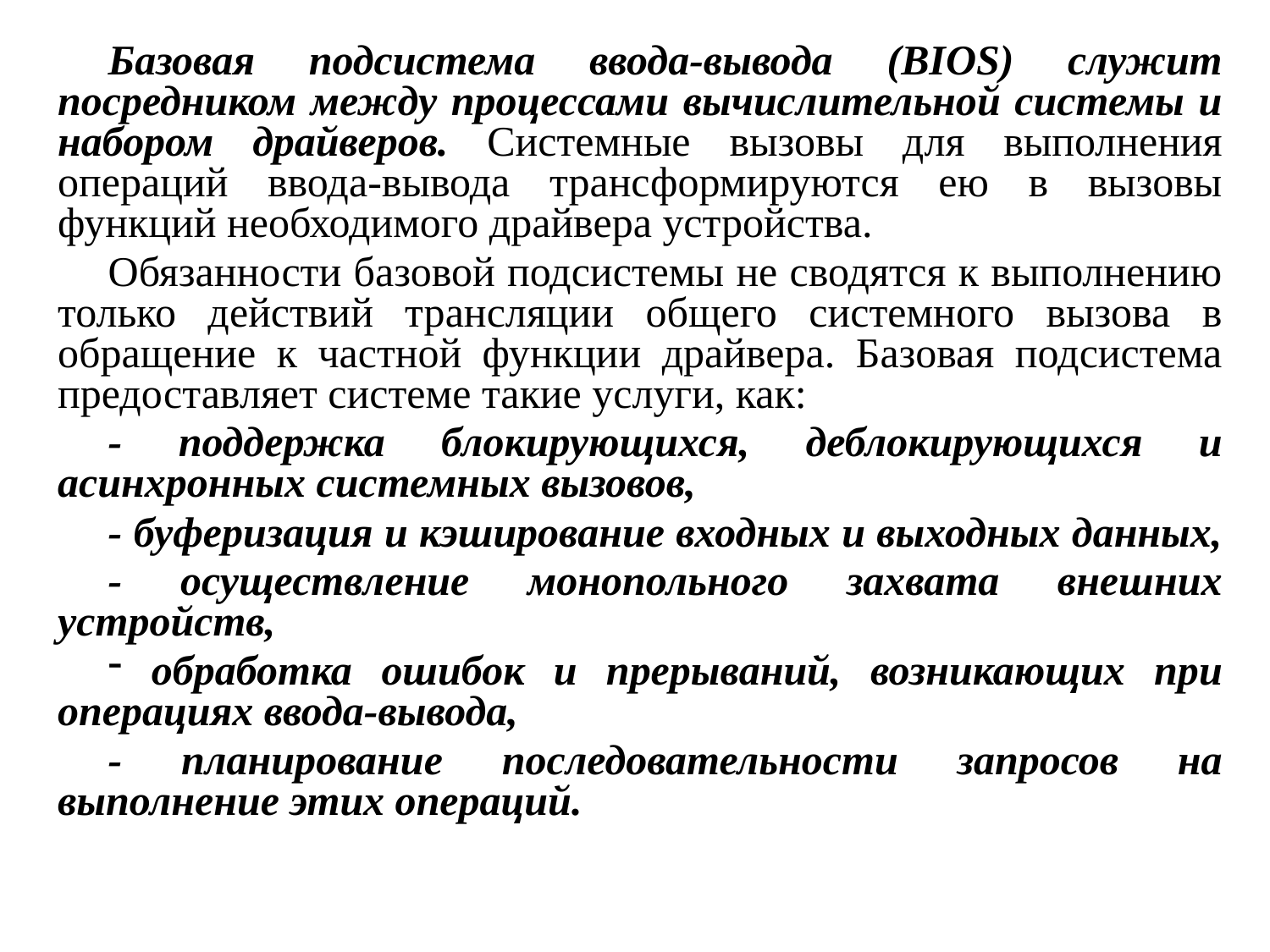

Базовая подсистема ввода-вывода (BIOS) служит посредником между процессами вычислительной системы и набором драйверов. Системные вызовы для выполнения операций ввода-вывода трансформируются ею в вызовы функций необходимого драйвера устройства.
Обязанности базовой подсистемы не сводятся к выполнению только действий трансляции общего системного вызова в обращение к частной функции драйвера. Базовая подсистема предоставляет системе такие услуги, как:
- поддержка блокирующихся, деблокирующихся и асинхронных системных вызовов,
- буферизация и кэширование входных и выходных данных,
- осуществление монопольного захвата внешних устройств,
 обработка ошибок и прерываний, возникающих при операциях ввода-вывода,
- планирование последовательности запросов на выполнение этих операций.